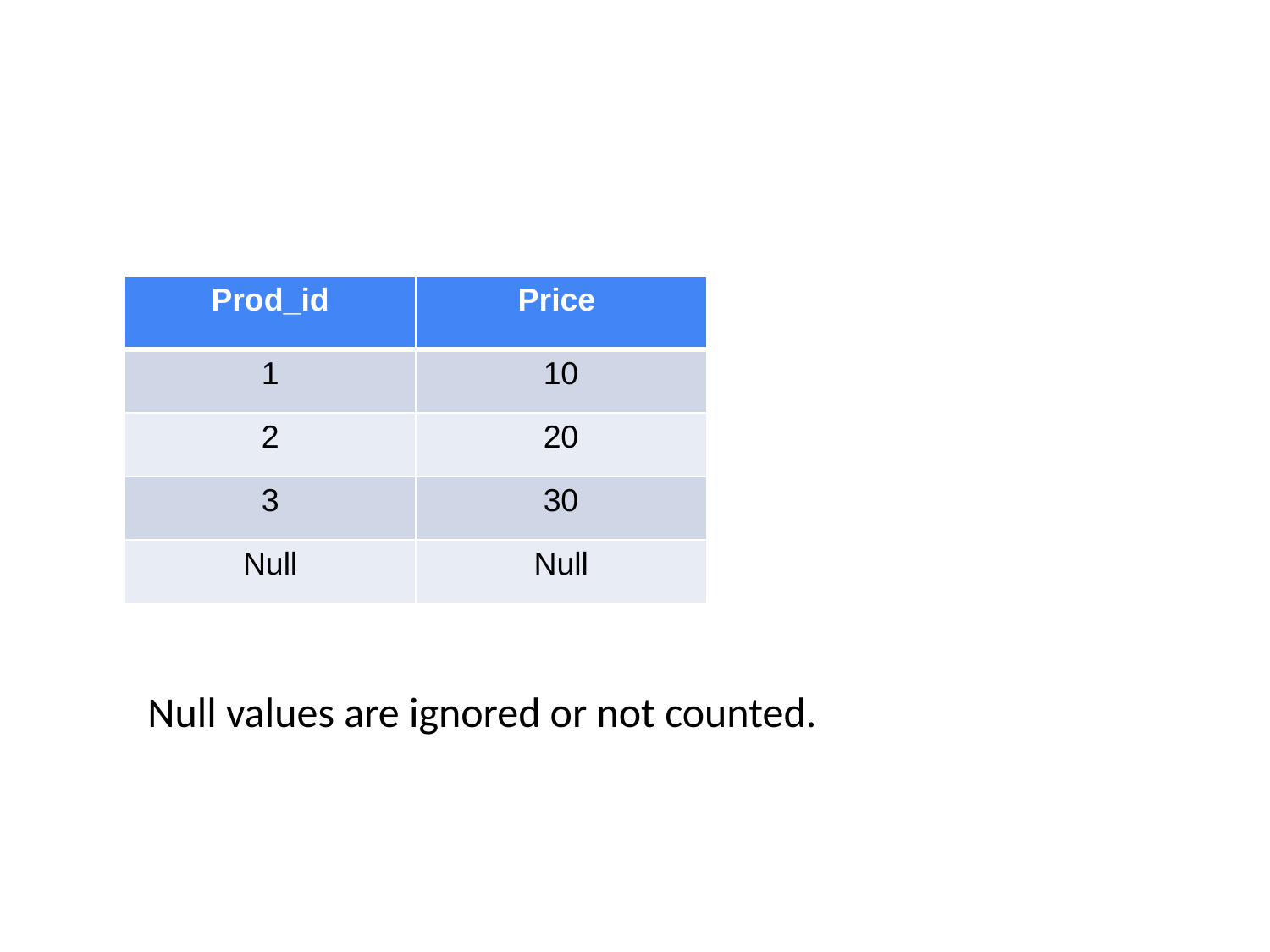

#
| Prod\_id | Price |
| --- | --- |
| 1 | 10 |
| 2 | 20 |
| 3 | 30 |
| Null | Null |
Null values are ignored or not counted.